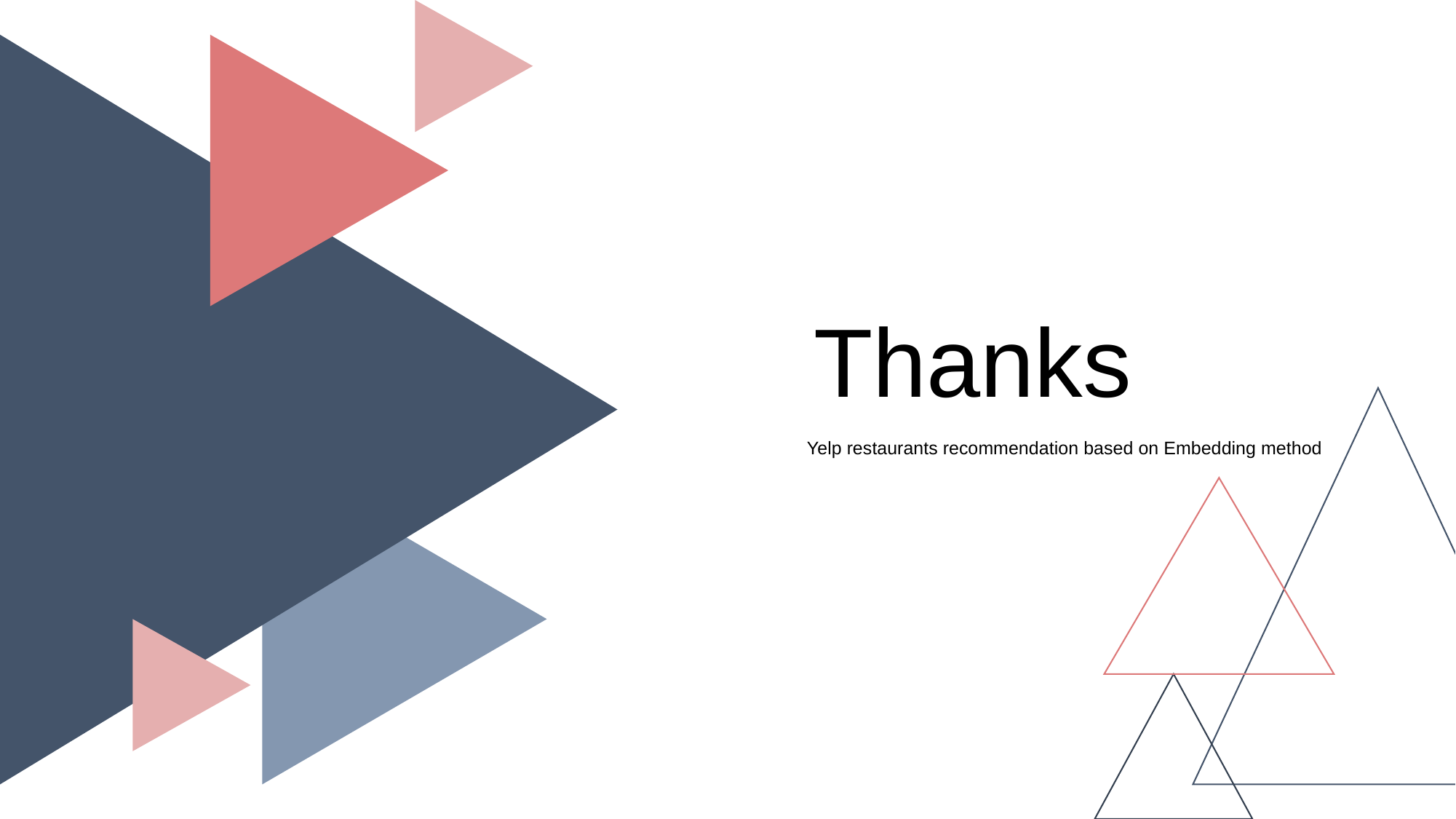

Thanks
Yelp restaurants recommendation based on Embedding method